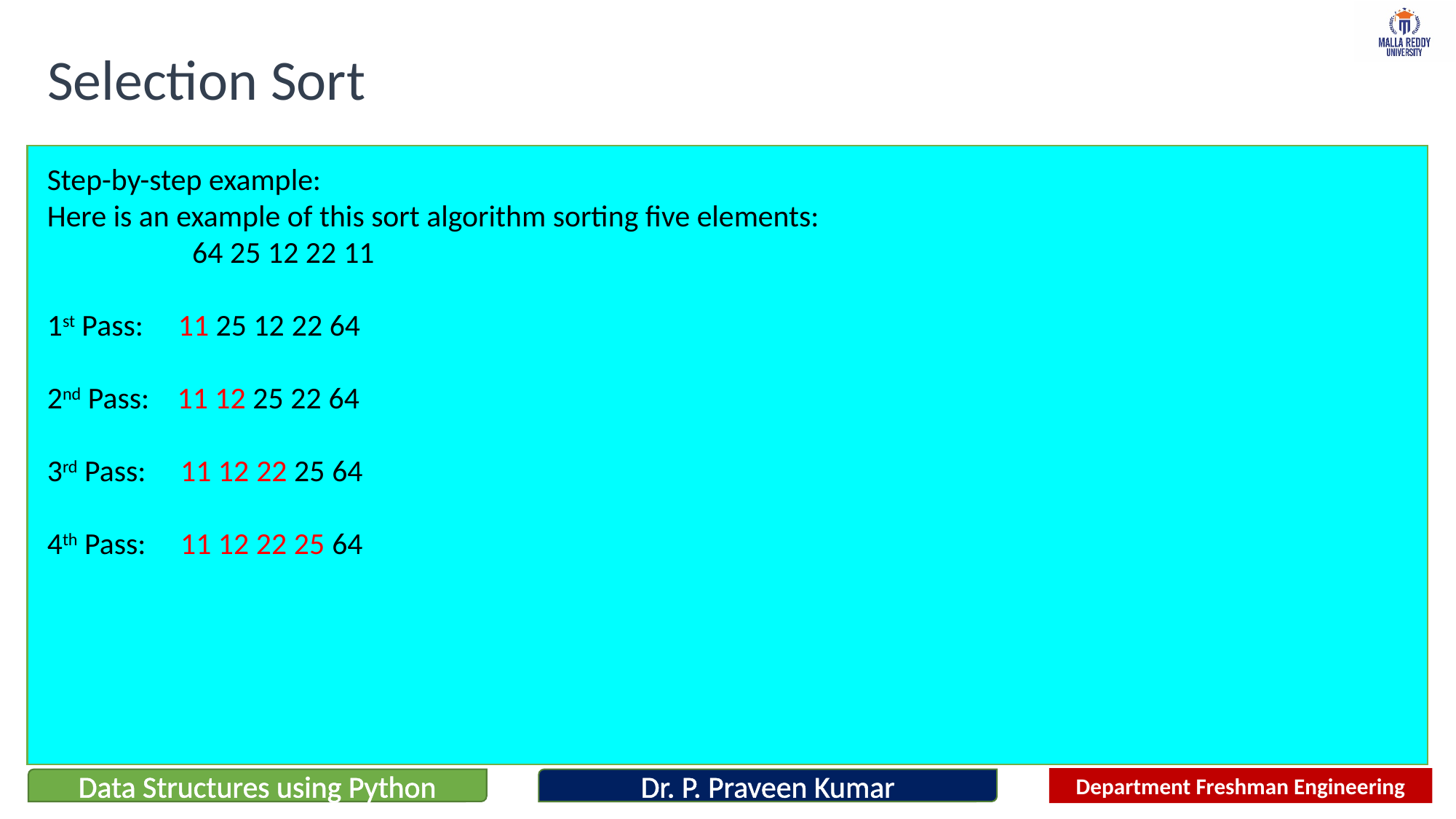

# Selection Sort

Step-by-step example:
Here is an example of this sort algorithm sorting five elements:
                     64 25 12 22 11

1st Pass:     11 25 12 22 64

2nd Pass:    11 12 25 22 64

3rd Pass:     11 12 22 25 64

4th Pass:     11 12 22 25 64